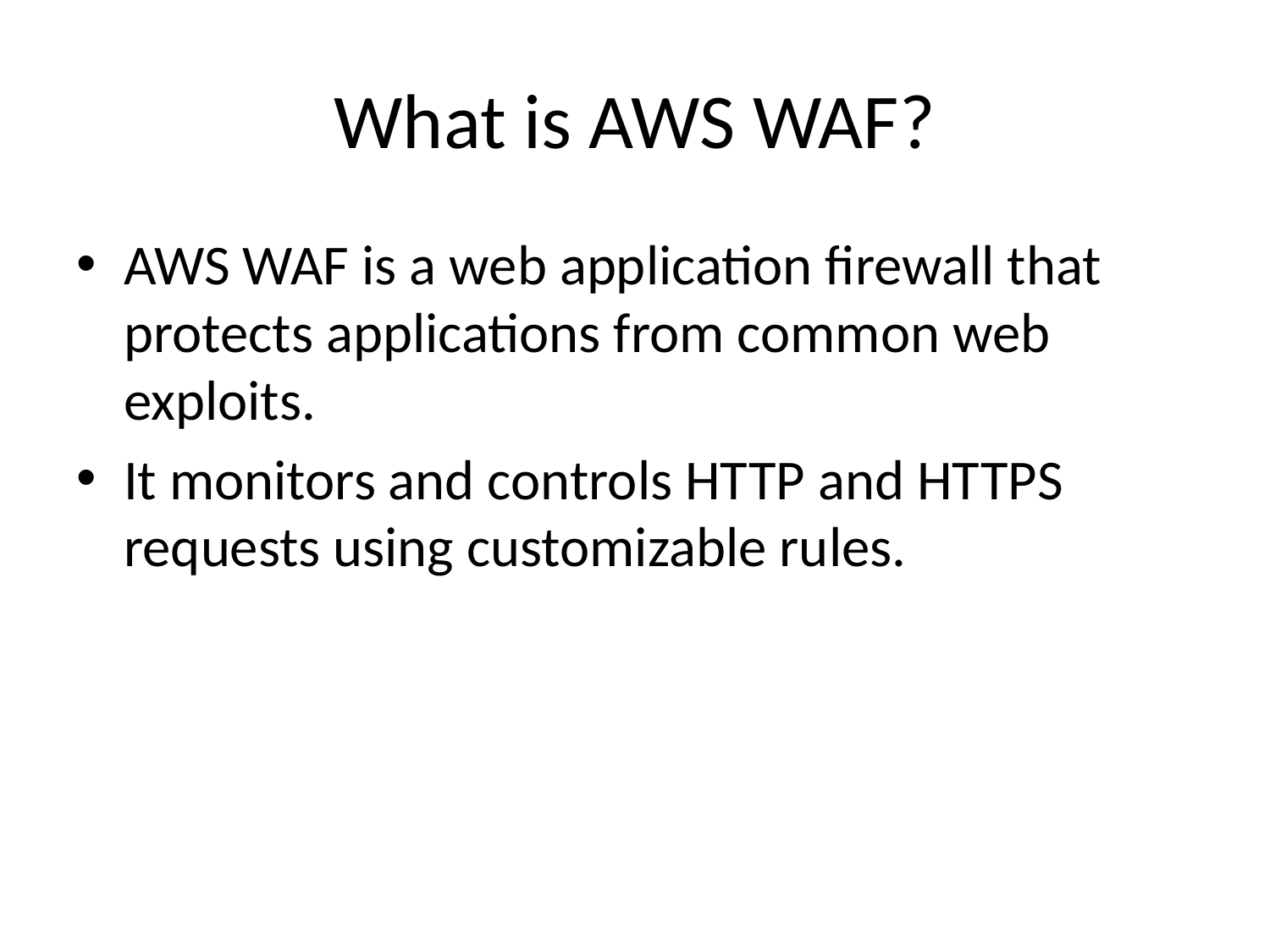

# What is AWS WAF?
AWS WAF is a web application firewall that protects applications from common web exploits.
It monitors and controls HTTP and HTTPS requests using customizable rules.